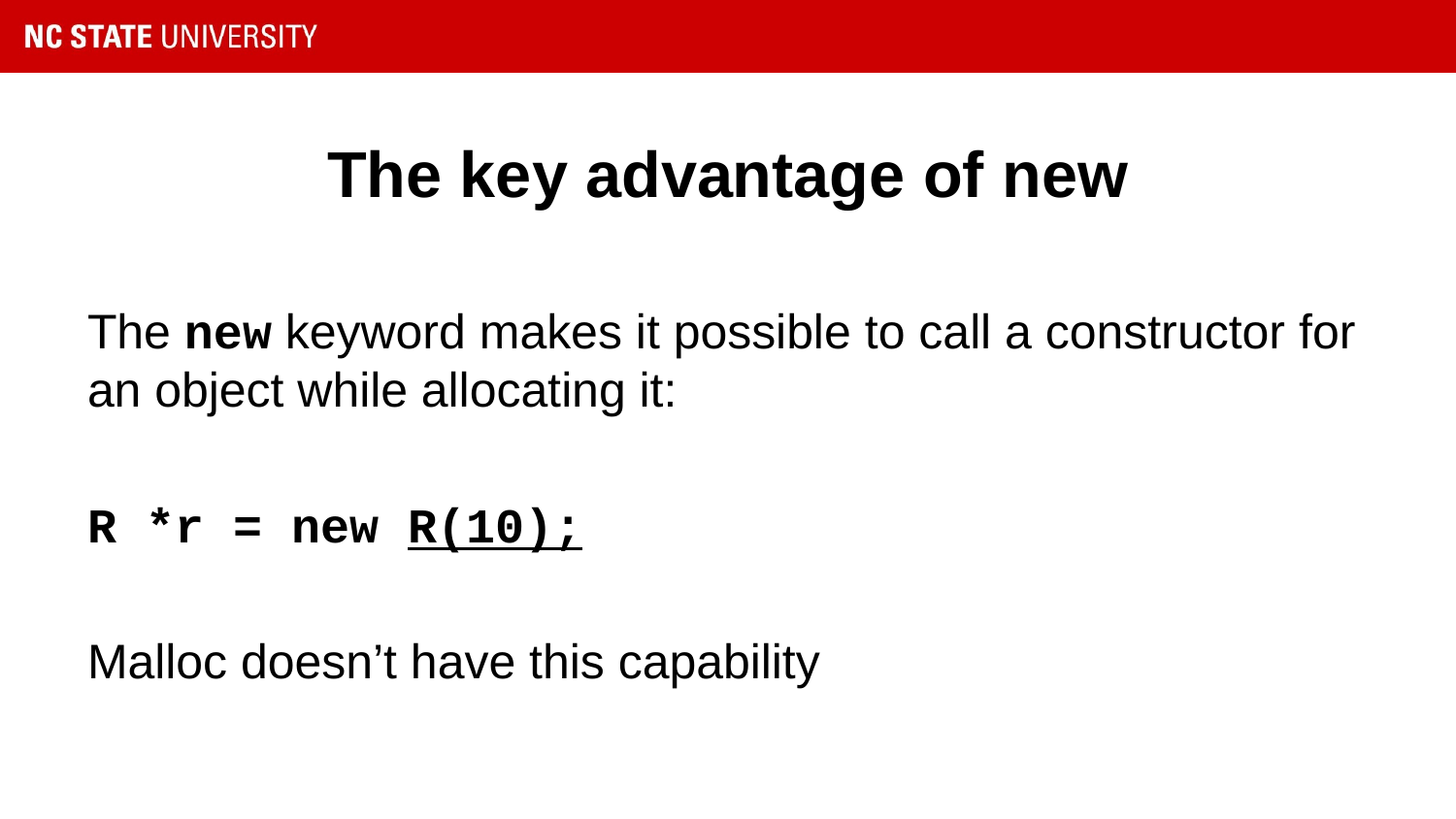

# The key advantage of new
The new keyword makes it possible to call a constructor for an object while allocating it:

R *r = new R(10);

Malloc doesn’t have this capability